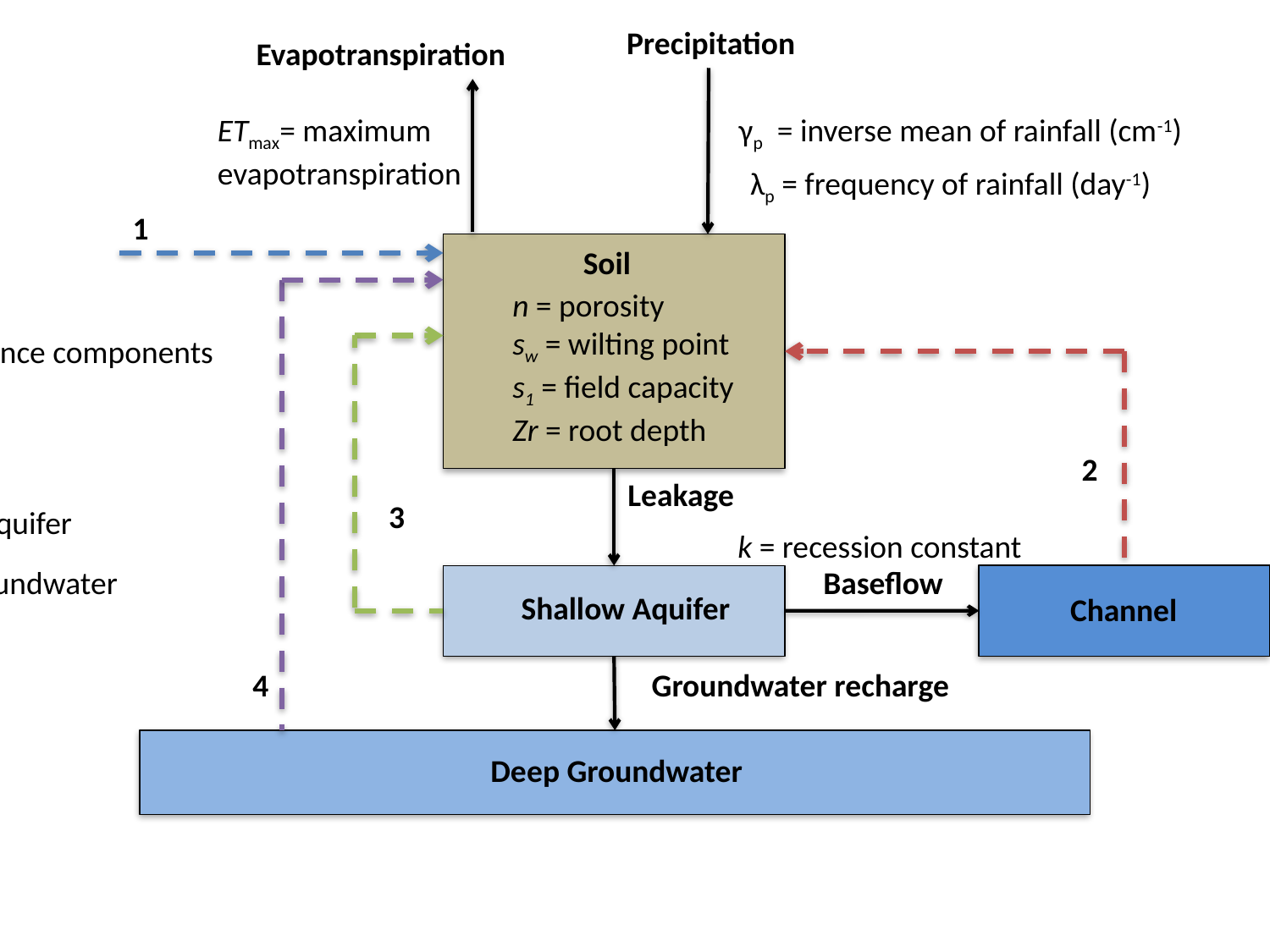

Precipitation
Evapotranspiration
1

Soil
2
Leakage
3
Baseflow

Shallow Aquifer
Channel
4
Groundwater recharge

Deep Groundwater
ETmax= maximum evapotranspiration
γp  = inverse mean of rainfall (cm-1)
 λp = frequency of rainfall (day-1)
n = porosity
sw = wilting point
s1 = field capacity
Zr = root depth
k = recession constant
Mass balance components
import
channel
shallow aquifer
deep groundwater